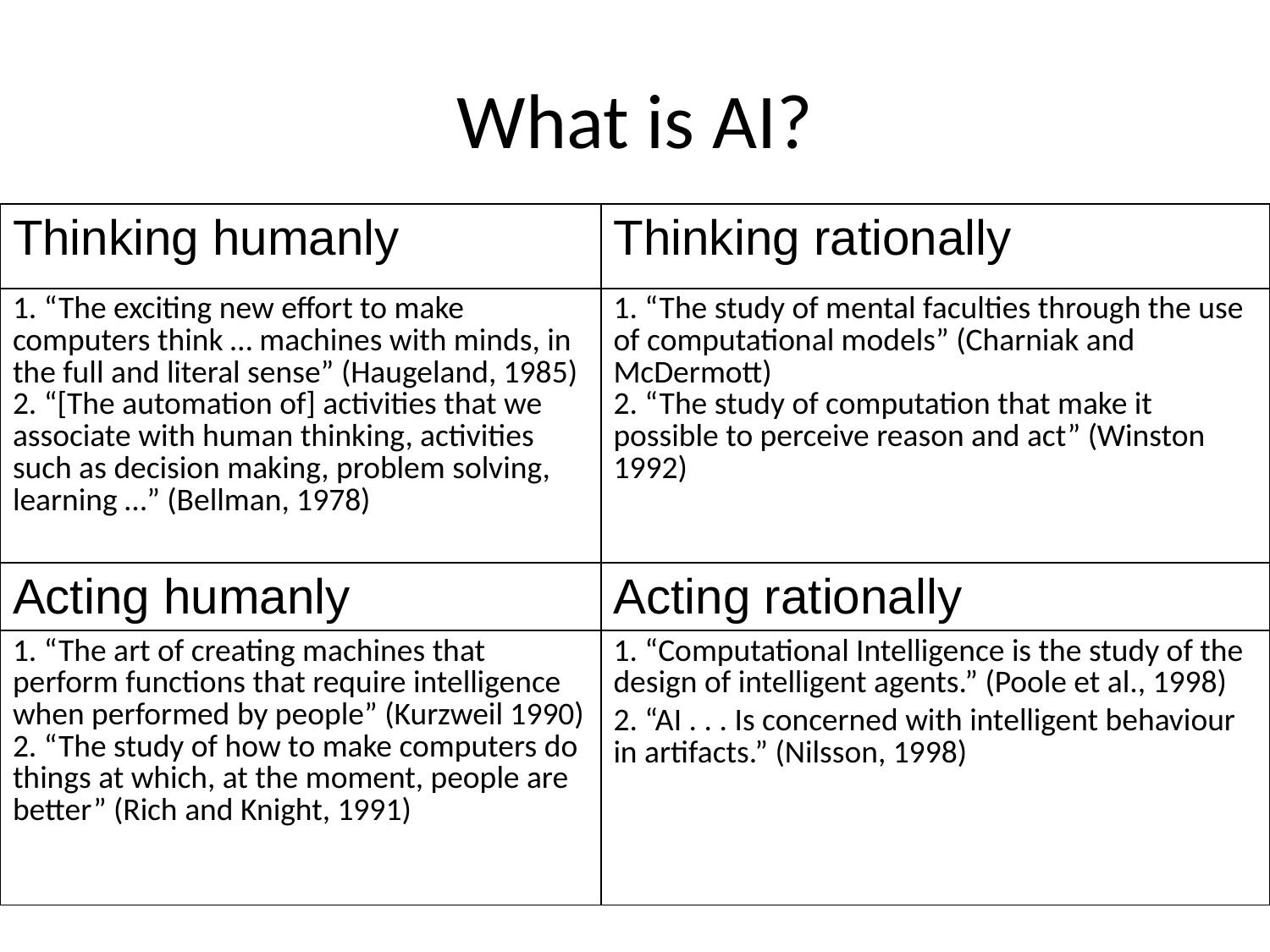

# What is AI?
| Thinking humanly | Thinking rationally |
| --- | --- |
| 1. “The exciting new effort to make computers think … machines with minds, in the full and literal sense” (Haugeland, 1985) 2. “[The automation of] activities that we associate with human thinking, activities such as decision making, problem solving, learning …” (Bellman, 1978) | 1. “The study of mental faculties through the use of computational models” (Charniak and McDermott) 2. “The study of computation that make it possible to perceive reason and act” (Winston 1992) |
| Acting humanly | Acting rationally |
| 1. “The art of creating machines that perform functions that require intelligence when performed by people” (Kurzweil 1990) 2. “The study of how to make computers do things at which, at the moment, people are better” (Rich and Knight, 1991) | 1. “Computational Intelligence is the study of the design of intelligent agents.” (Poole et al., 1998) 2. “AI . . . Is concerned with intelligent behaviour in artifacts.” (Nilsson, 1998) |